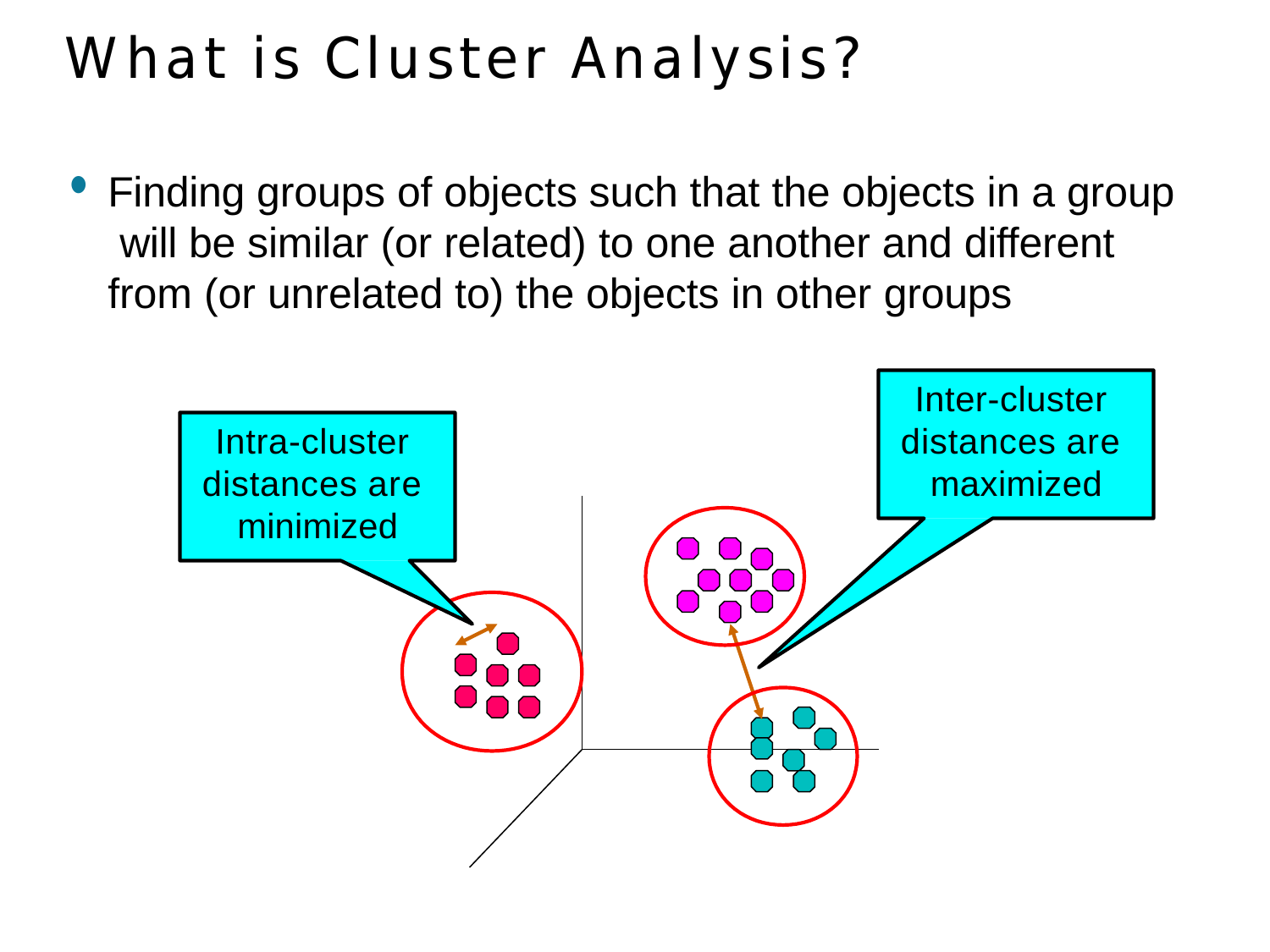

# What is Cluster Analysis?
Finding groups of objects such that the objects in a group  will be similar (or related) to one another and different  from (or unrelated to) the objects in other groups

Inter-cluster  distances are  maximized

Intra-cluster  distances are  minimized